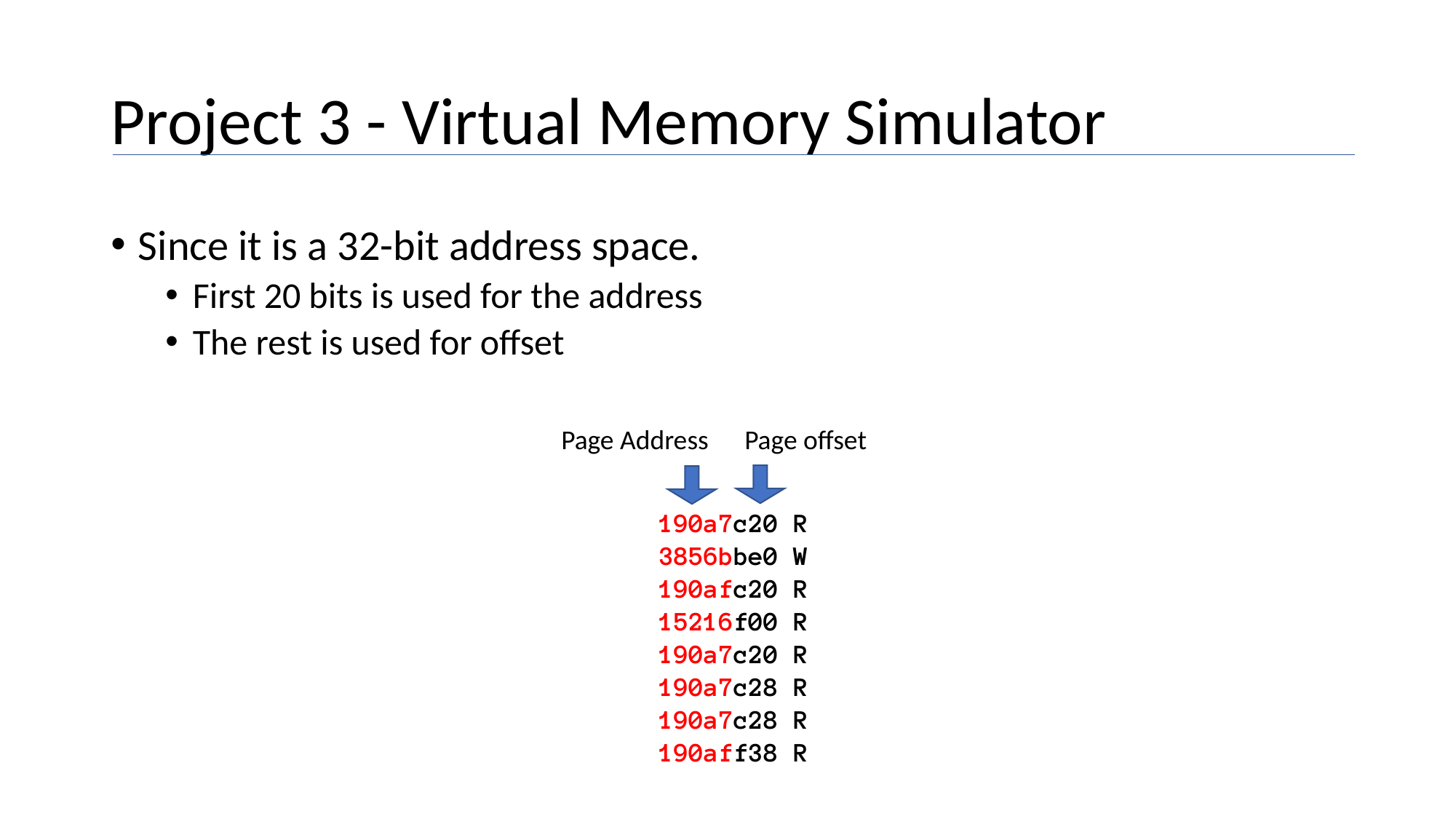

# Project 3 - Virtual Memory Simulator
Since it is a 32-bit address space.
First 20 bits is used for the address
The rest is used for offset
Page offset
Page Address

190a7c20 R
3856bbe0 W
190afc20 R
15216f00 R
190a7c20 R
190a7c28 R
190a7c28 R
190aff38 R